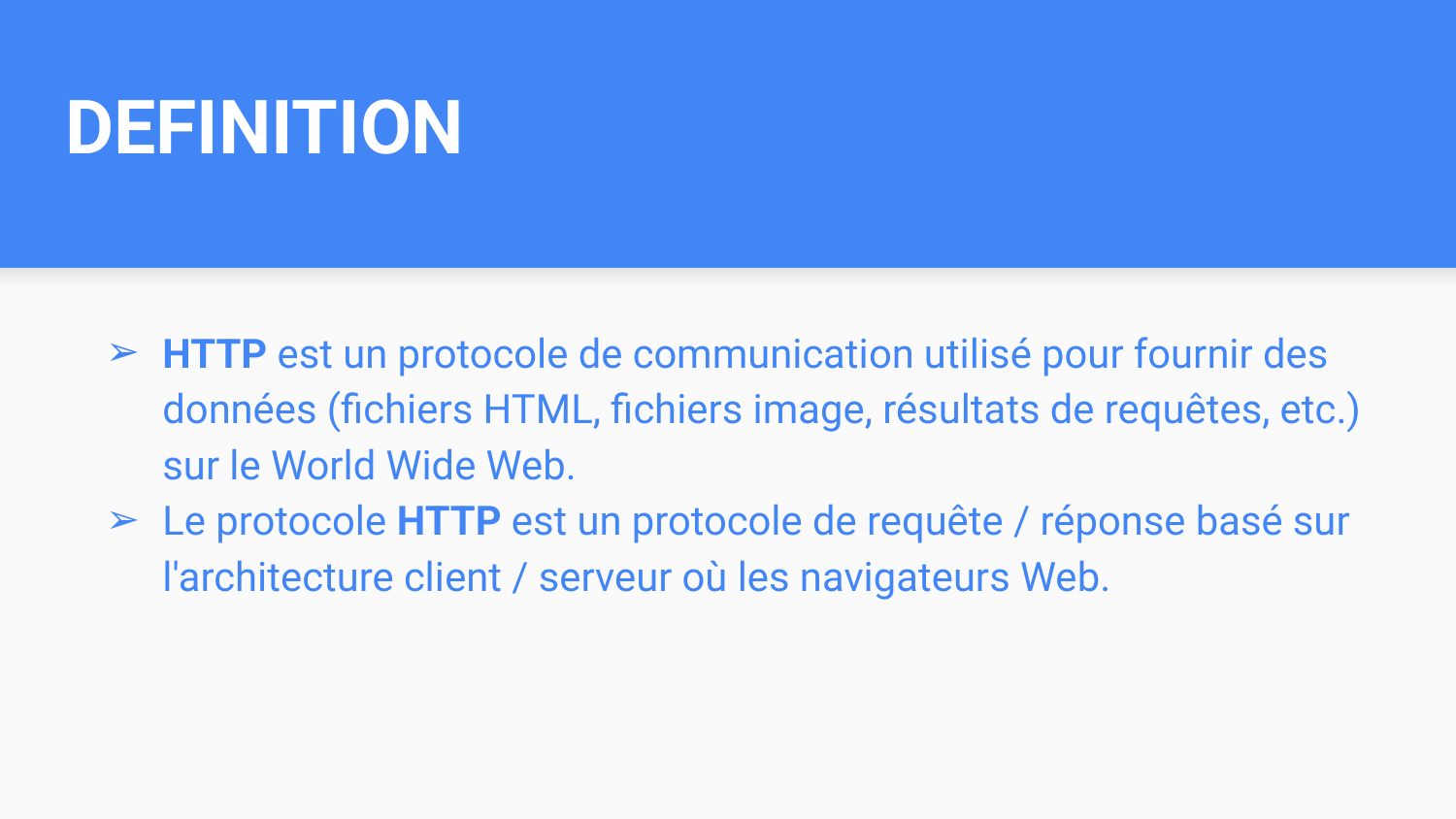

# DEFINITION
HTTP est un protocole de communication utilisé pour fournir des données (fichiers HTML, fichiers image, résultats de requêtes, etc.) sur le World Wide Web.
Le protocole HTTP est un protocole de requête / réponse basé sur l'architecture client / serveur où les navigateurs Web.